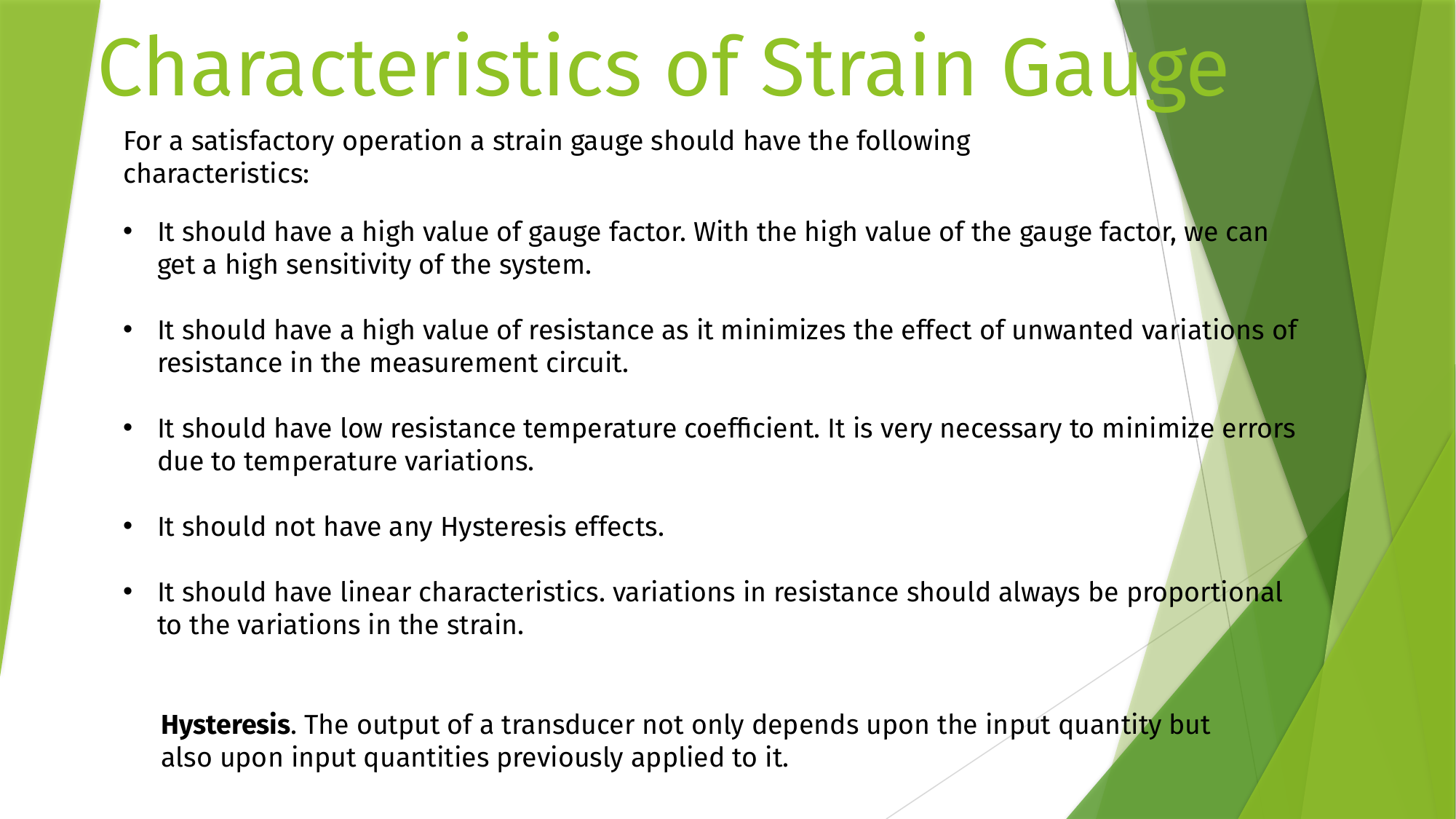

# Characteristics of Strain Gauge
For a satisfactory operation a strain gauge should have the following characteristics:
It should have a high value of gauge factor. With the high value of the gauge factor, we can get a high sensitivity of the system.

It should have a high value of resistance as it minimizes the effect of unwanted variations of resistance in the measurement circuit.

It should have low resistance temperature coefficient. It is very necessary to minimize errors due to temperature variations.

It should not have any Hysteresis effects.

It should have linear characteristics. variations in resistance should always be proportional to the variations in the strain.

Hysteresis. The output of a transducer not only depends upon the input quantity but also upon input quantities previously applied to it.